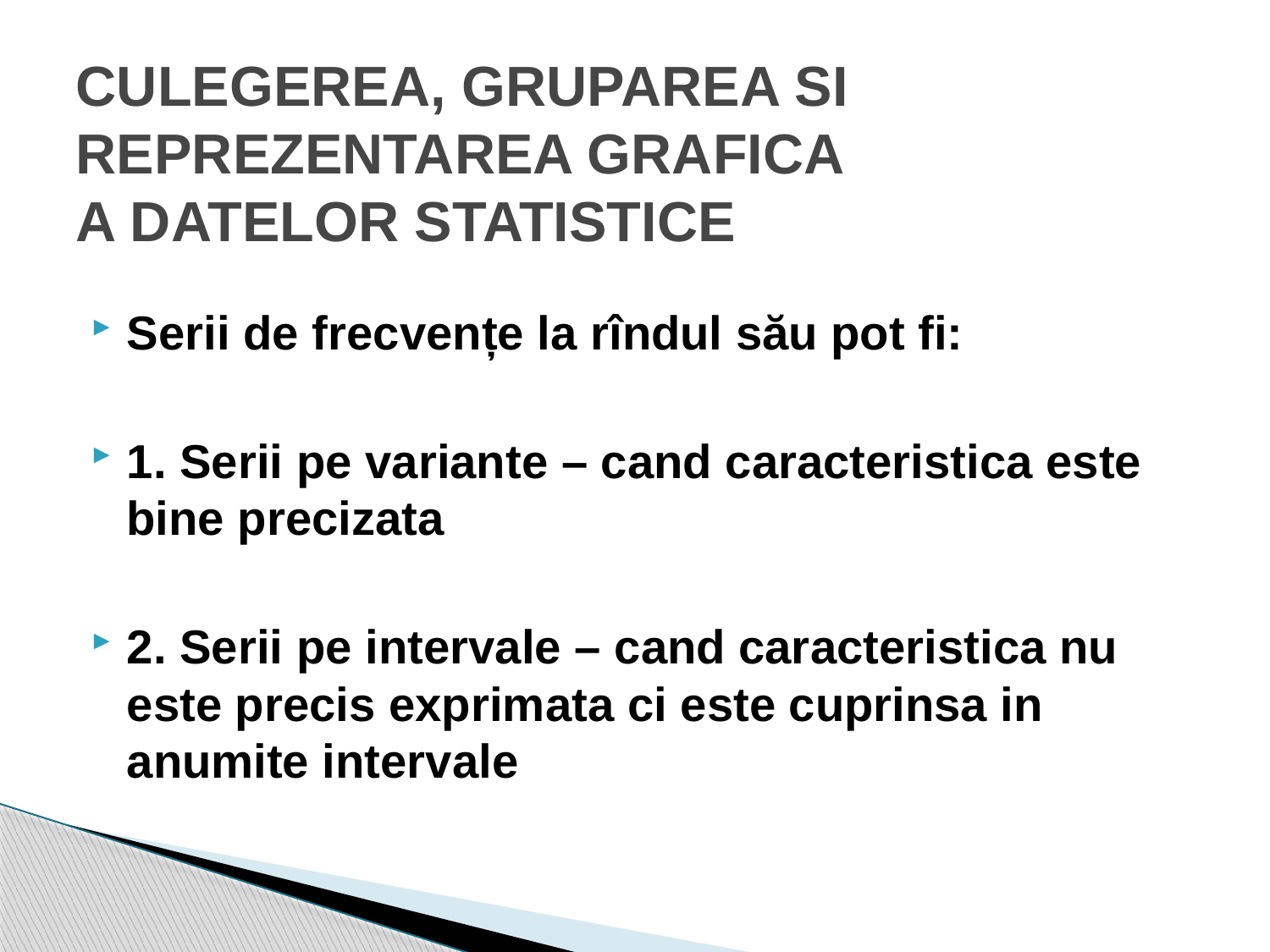

# CULEGEREA, GRUPAREA SI REPREZENTAREA GRAFICA A DATELOR STATISTICE
Serii de frecvențe la rîndul său pot fi:

1. Serii pe variante – cand caracteristica este bine precizata

2. Serii pe intervale – cand caracteristica nu este precis exprimata ci este cuprinsa in anumite intervale